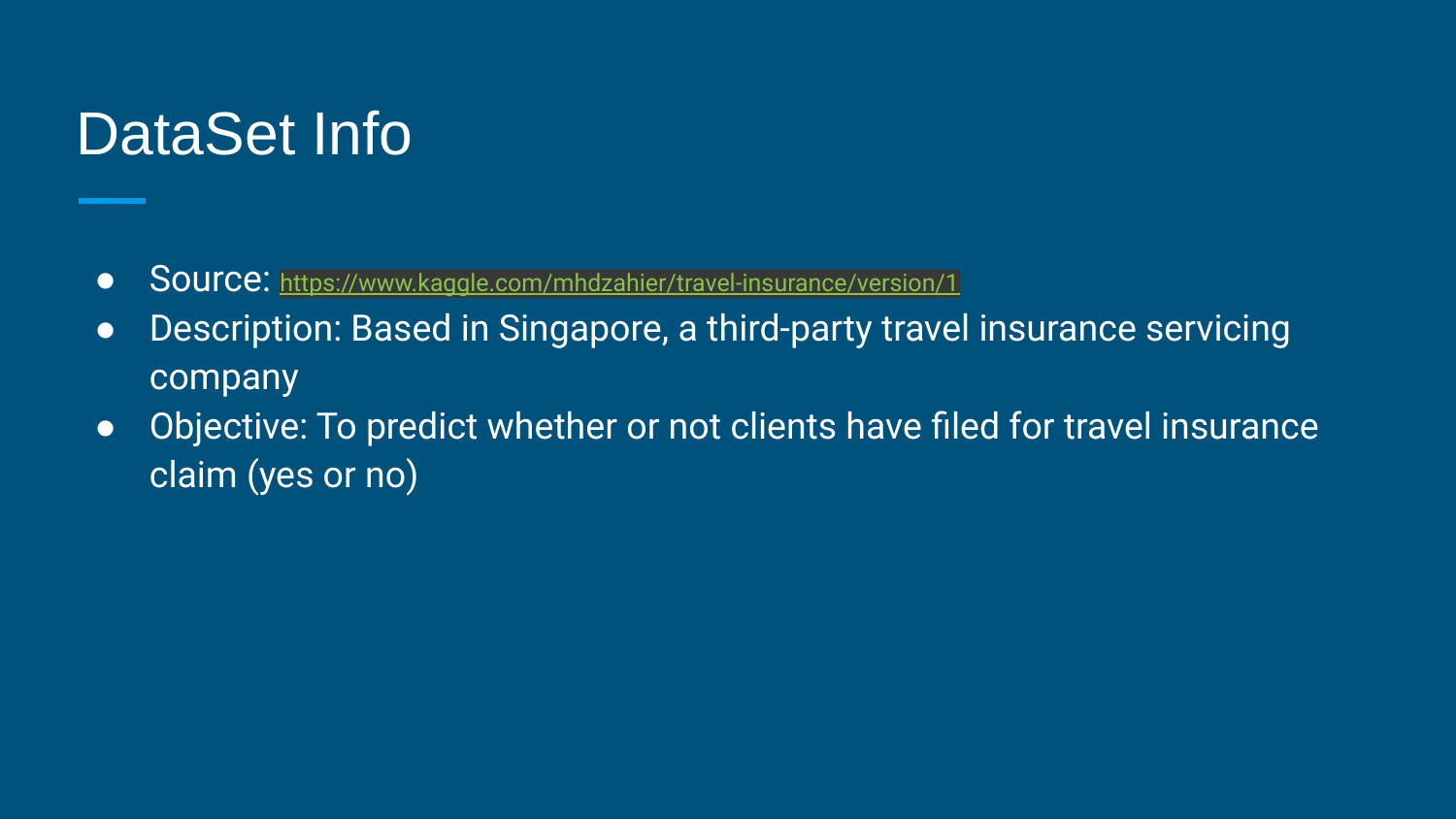

# DataSet Info
Source: https://www.kaggle.com/mhdzahier/travel-insurance/version/1
Description: Based in Singapore, a third-party travel insurance servicing company
Objective: To predict whether or not clients have filed for travel insurance claim (yes or no)